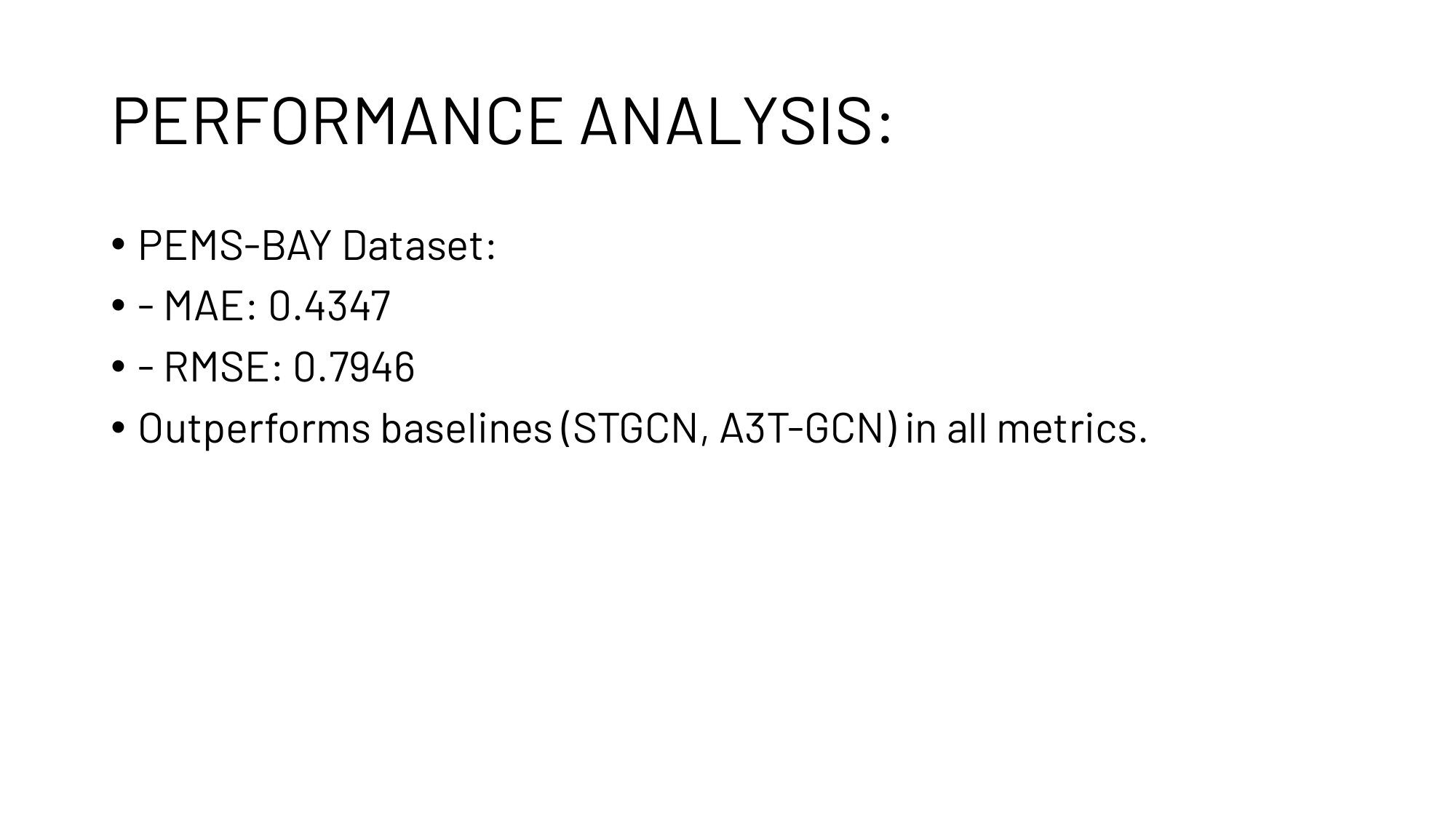

# PERFORMANCE ANALYSIS:
PEMS-BAY Dataset:
- MAE: 0.4347
- RMSE: 0.7946
Outperforms baselines (STGCN, A3T-GCN) in all metrics.